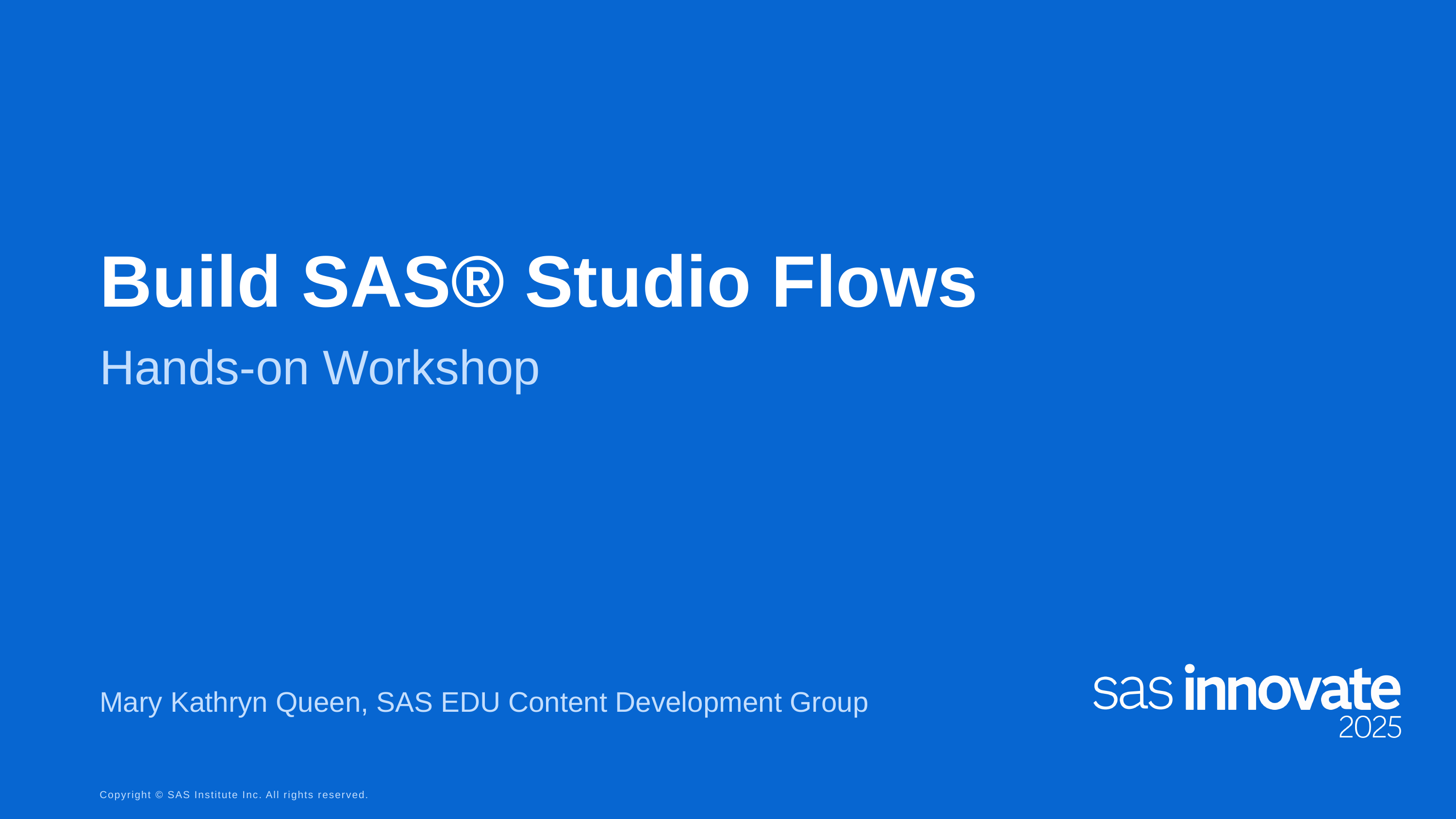

# Build SAS® Studio Flows
Hands-on Workshop
Mary Kathryn Queen, SAS EDU Content Development Group